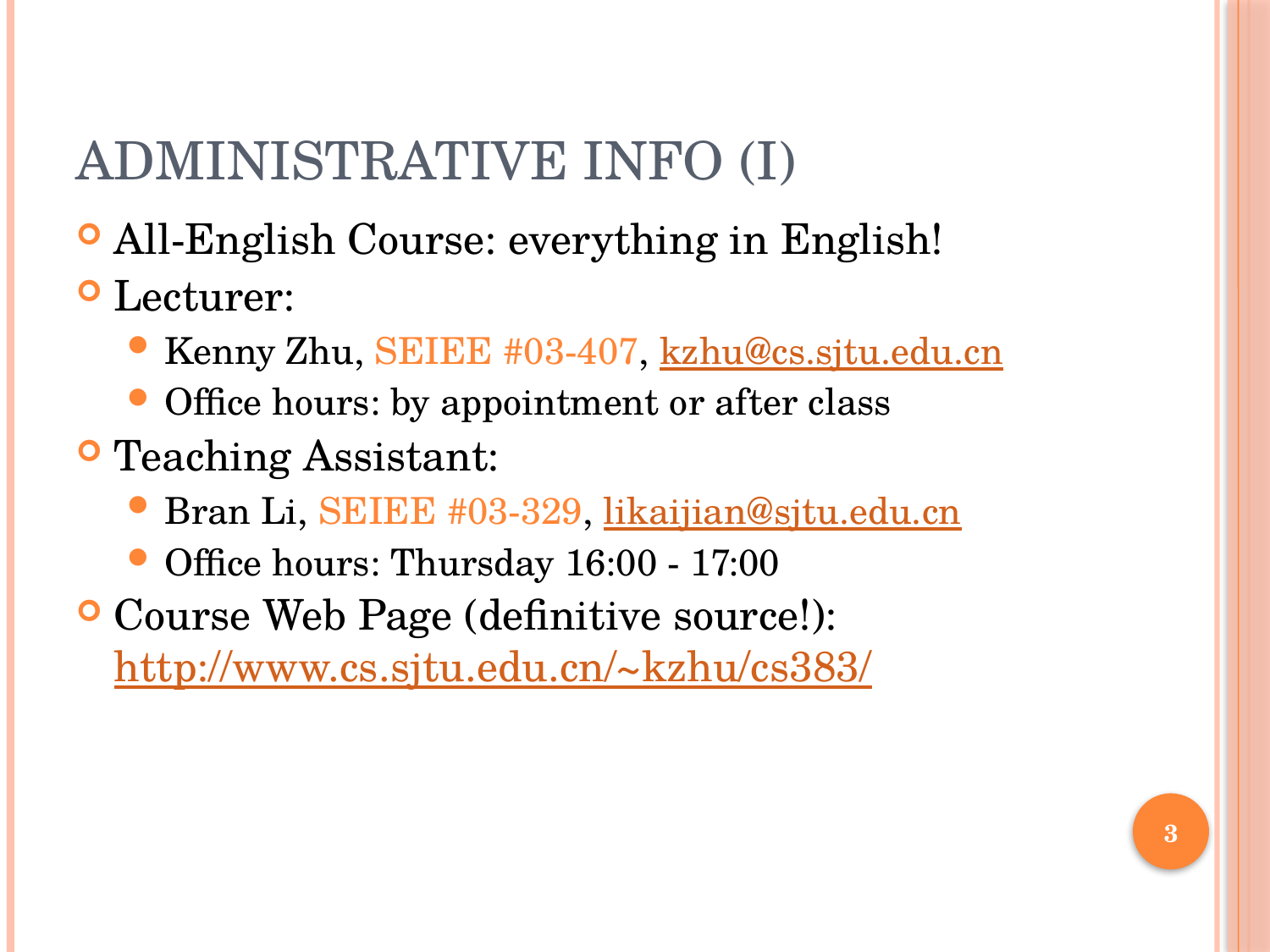

# Administrative Info (I)
All-English Course: everything in English!
Lecturer:
Kenny Zhu, SEIEE #03-407, kzhu@cs.sjtu.edu.cn
Office hours: by appointment or after class
Teaching Assistant:
Bran Li, SEIEE #03-329, likaijian@sjtu.edu.cn
Office hours: Thursday 16:00 - 17:00
Course Web Page (definitive source!): http://www.cs.sjtu.edu.cn/~kzhu/cs383/

3